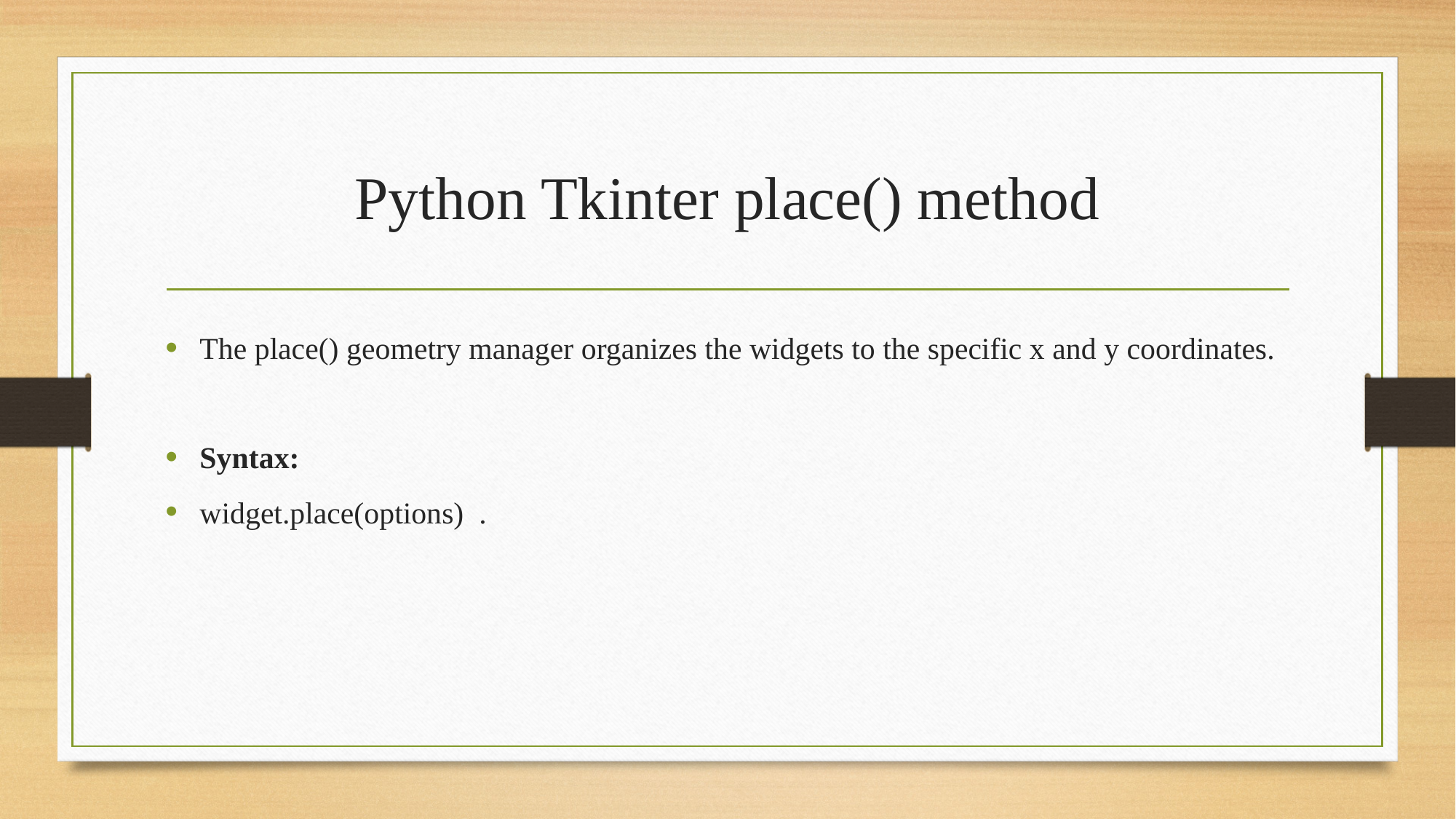

# Python Tkinter place() method
The place() geometry manager organizes the widgets to the specific x and y coordinates.

Syntax:
widget.place(options)  .